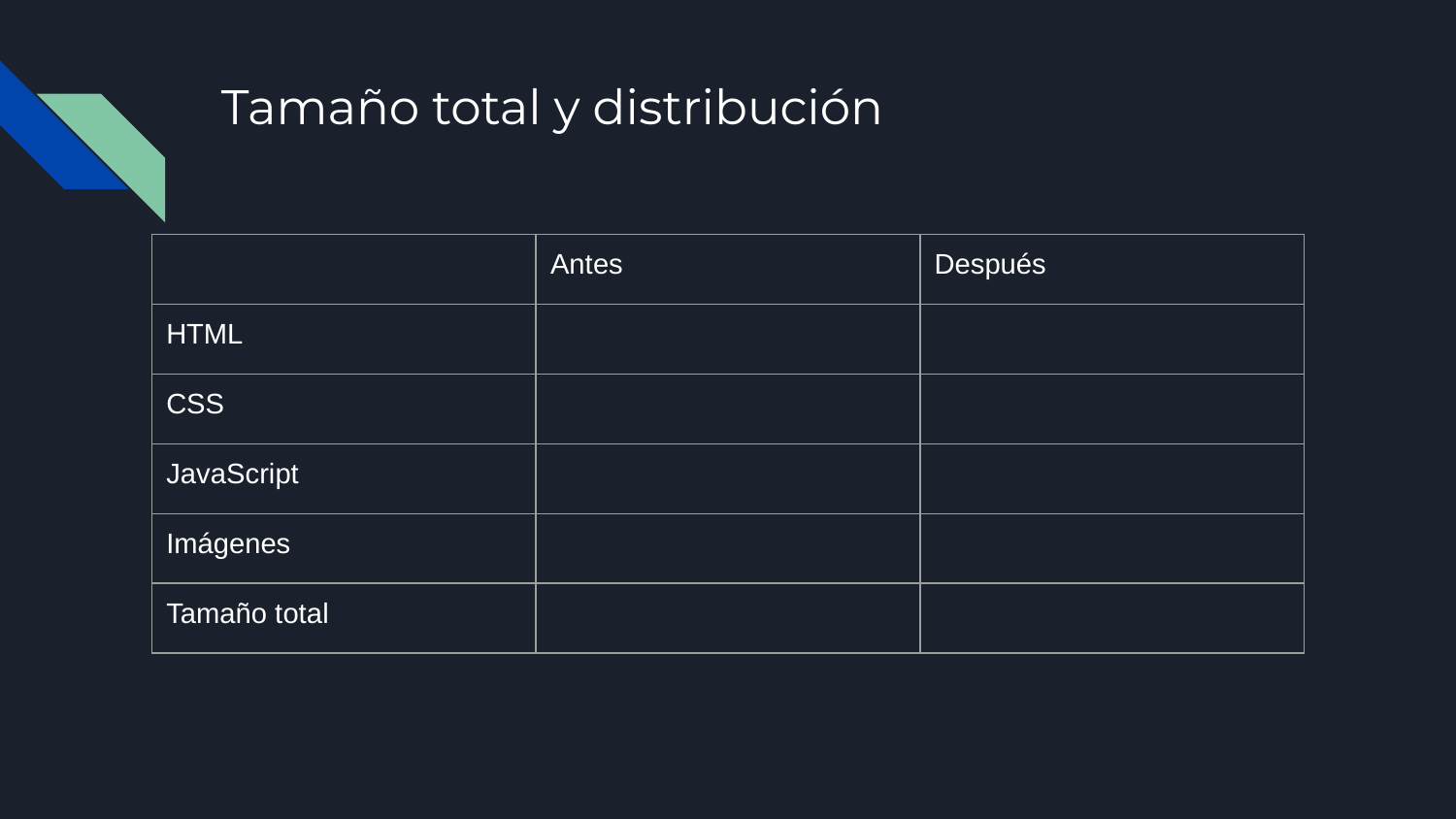

# Tamaño total y distribución
|  | Antes | Después |
| --- | --- | --- |
| HTML |  |  |
| CSS |  |  |
| JavaScript |  |  |
| Imágenes |  |  |
| Tamaño total |  |  |